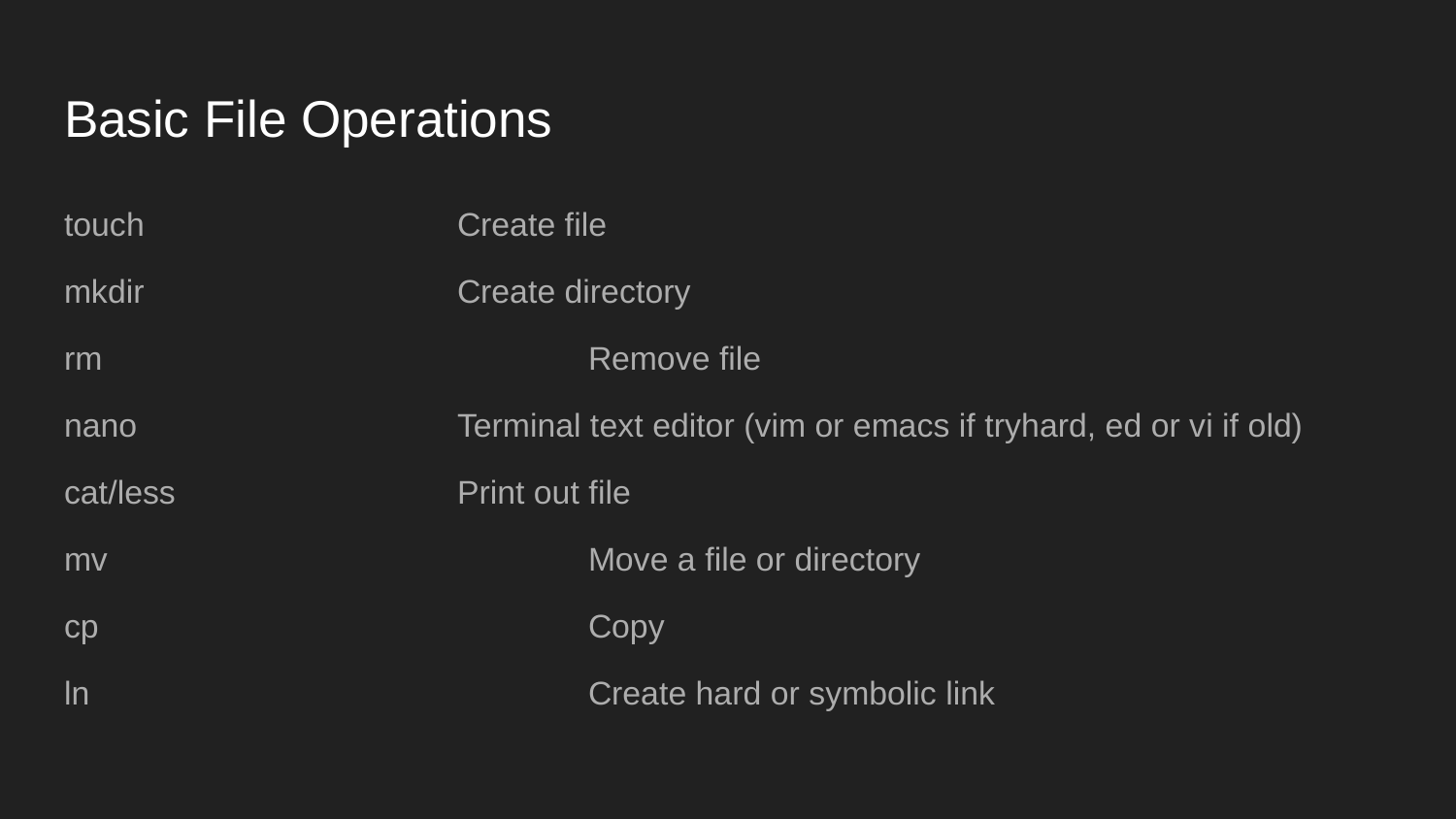

# Basic File Operations
touch 			Create file
mkdir 			Create directory
rm 				Remove file
nano 			Terminal text editor (vim or emacs if tryhard, ed or vi if old)
cat/less 			Print out file
mv 				Move a file or directory
cp 				Copy
ln 				Create hard or symbolic link